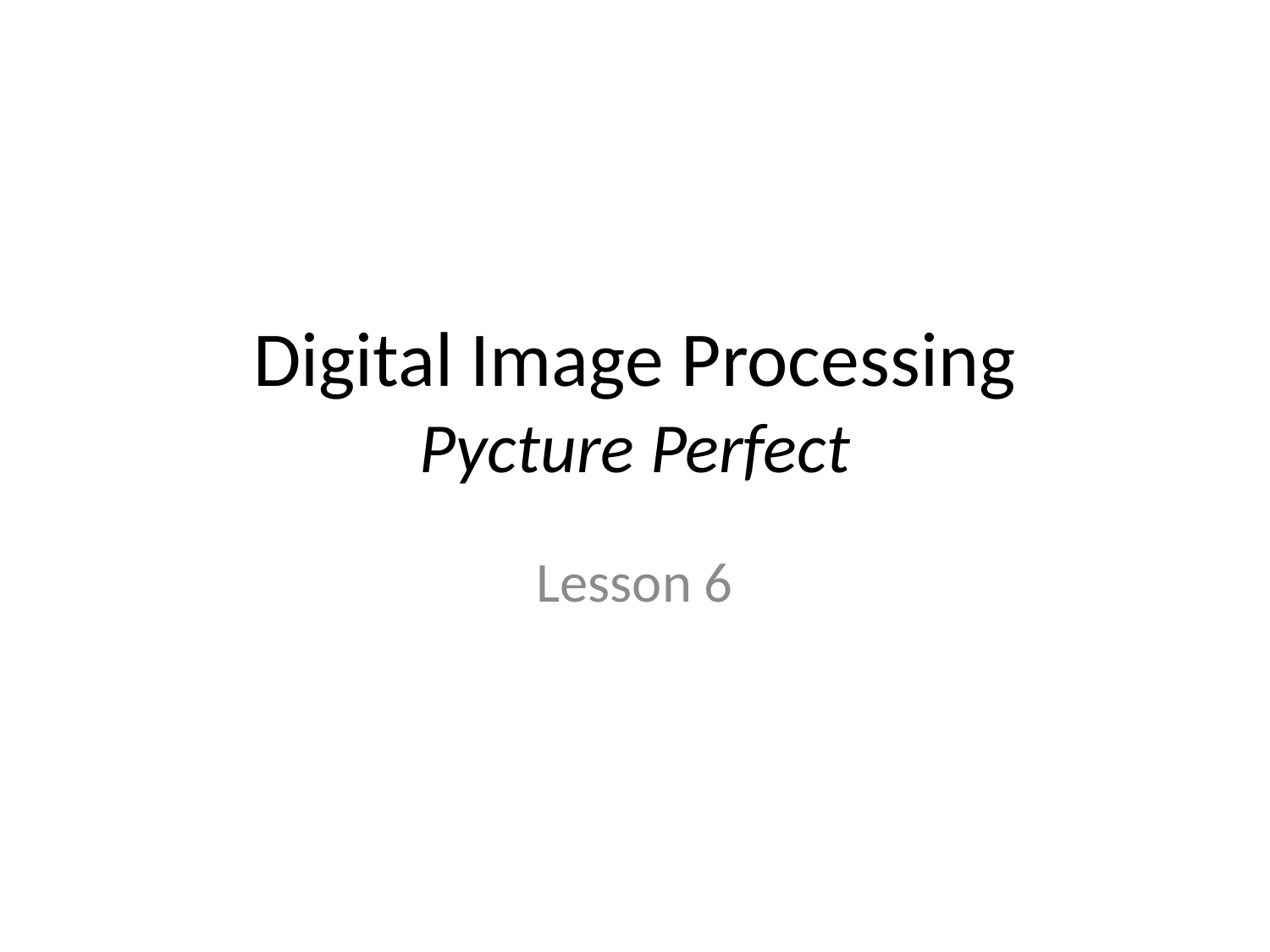

# Digital Image Processing Pycture Perfect
Lesson 6